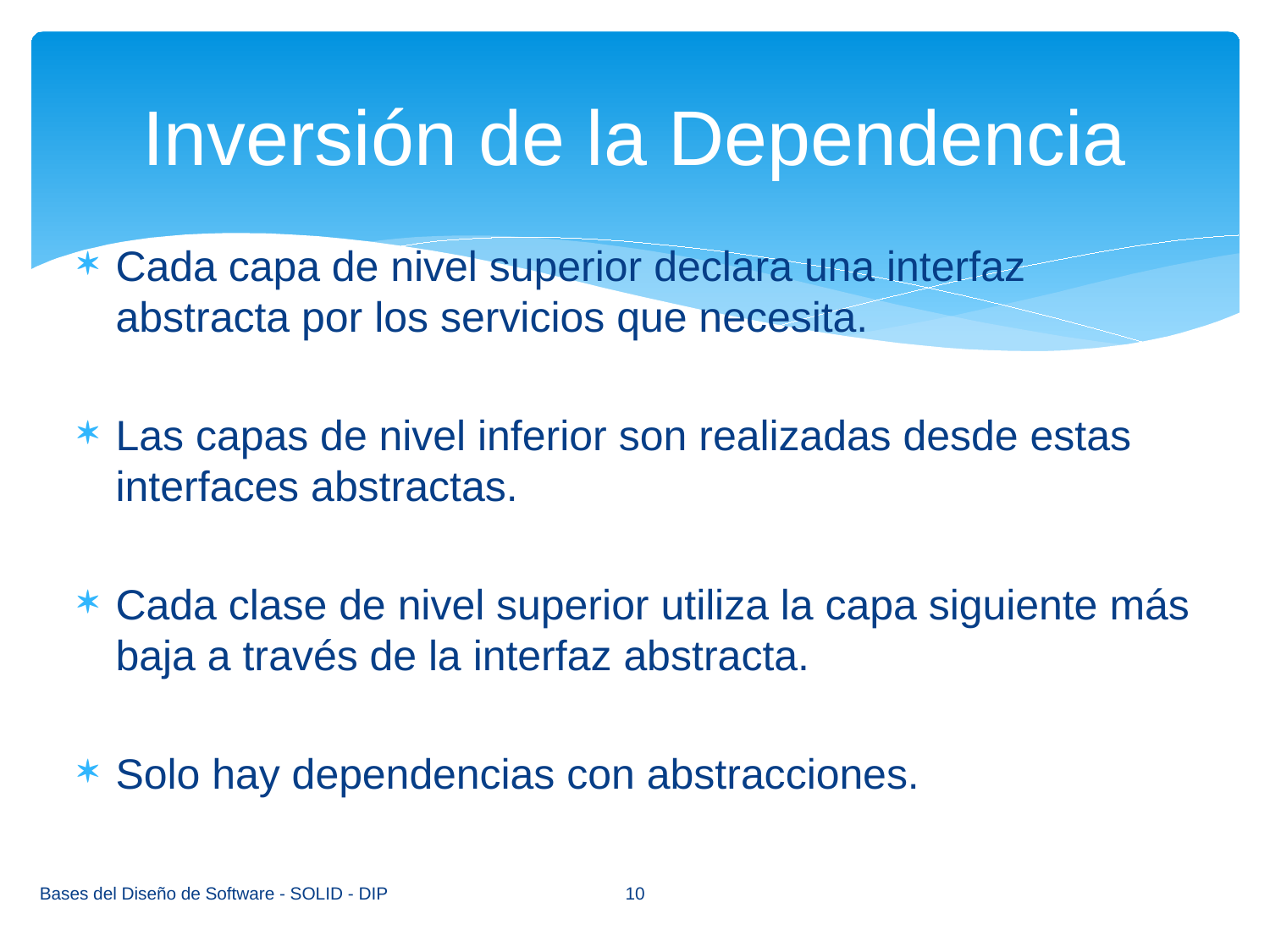

# Inversión de la Dependencia
Cada capa de nivel superior declara una interfaz abstracta por los servicios que necesita.

Las capas de nivel inferior son realizadas desde estas interfaces abstractas.

Cada clase de nivel superior utiliza la capa siguiente más baja a través de la interfaz abstracta.

Solo hay dependencias con abstracciones.
10
Bases del Diseño de Software - SOLID - DIP